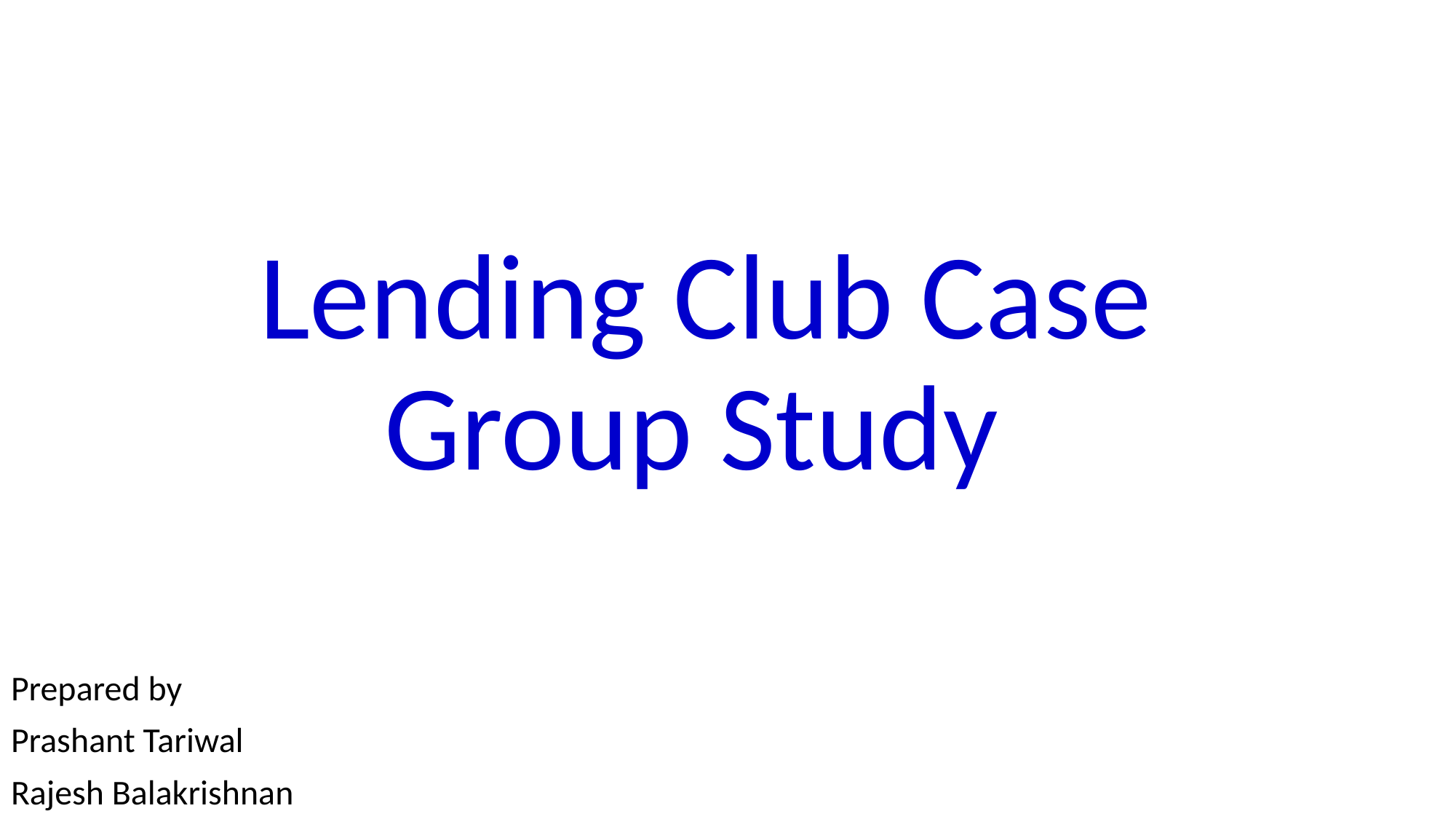

# Lending Club Case Group Study
Prepared by
Prashant Tariwal
Rajesh Balakrishnan